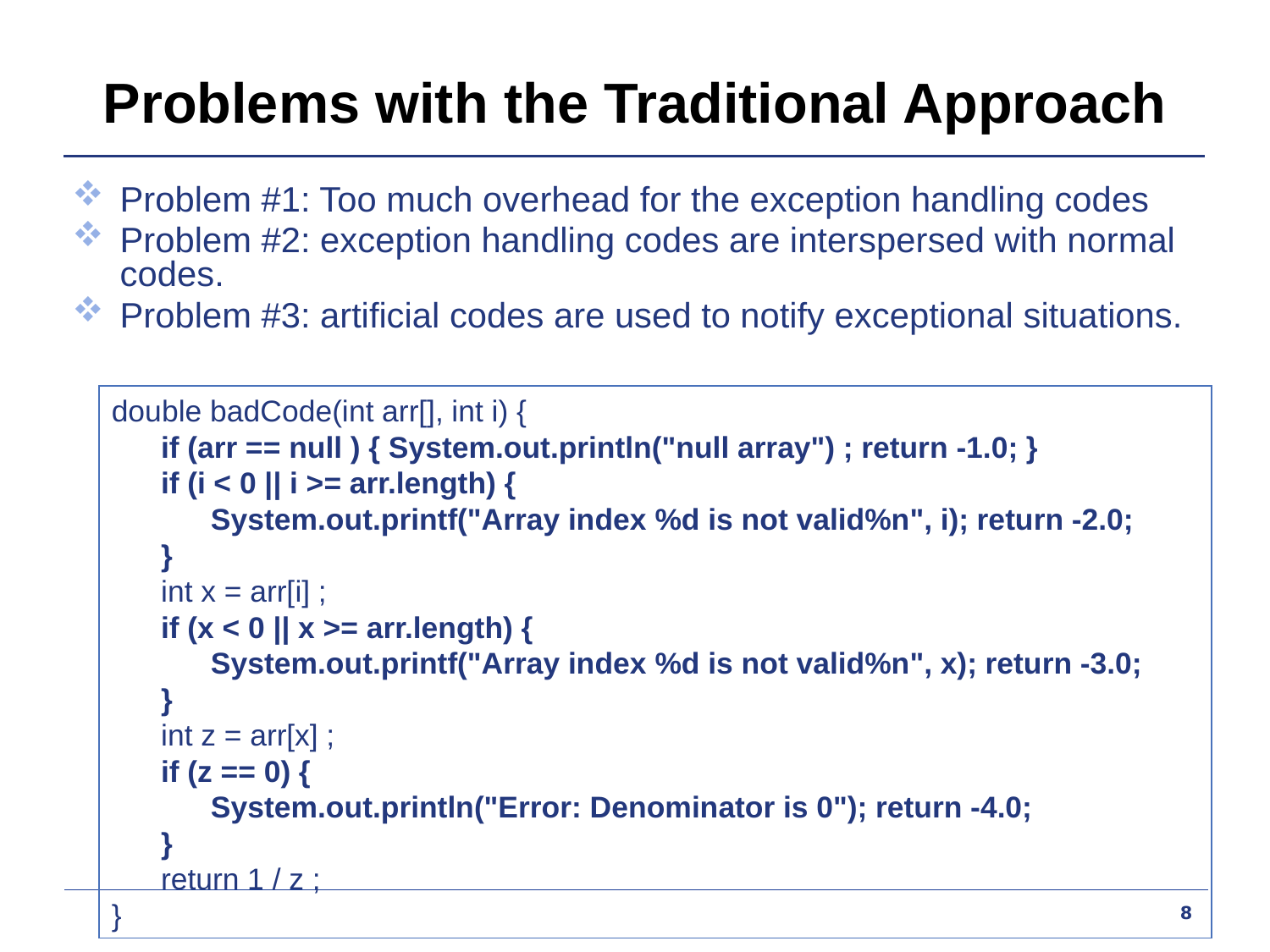

# Problems with the Traditional Approach
Problem #1: Too much overhead for the exception handling codes
Problem #2: exception handling codes are interspersed with normal codes.
Problem #3: artificial codes are used to notify exceptional situations.
double badCode(int arr[], int i) {
	if (arr == null ) { System.out.println("null array") ; return -1.0; }
	if (i < 0 || i >= arr.length) {
		System.out.printf("Array index %d is not valid%n", i); return -2.0;
	}
	int x = arr[i] ;
	if (x < 0 || x >= arr.length) {
		System.out.printf("Array index %d is not valid%n", x); return -3.0;
	}
	int z = arr[x] ;
	if (z == 0) {
		System.out.println("Error: Denominator is 0"); return -4.0;
	}
	return 1 / z ;
}
8